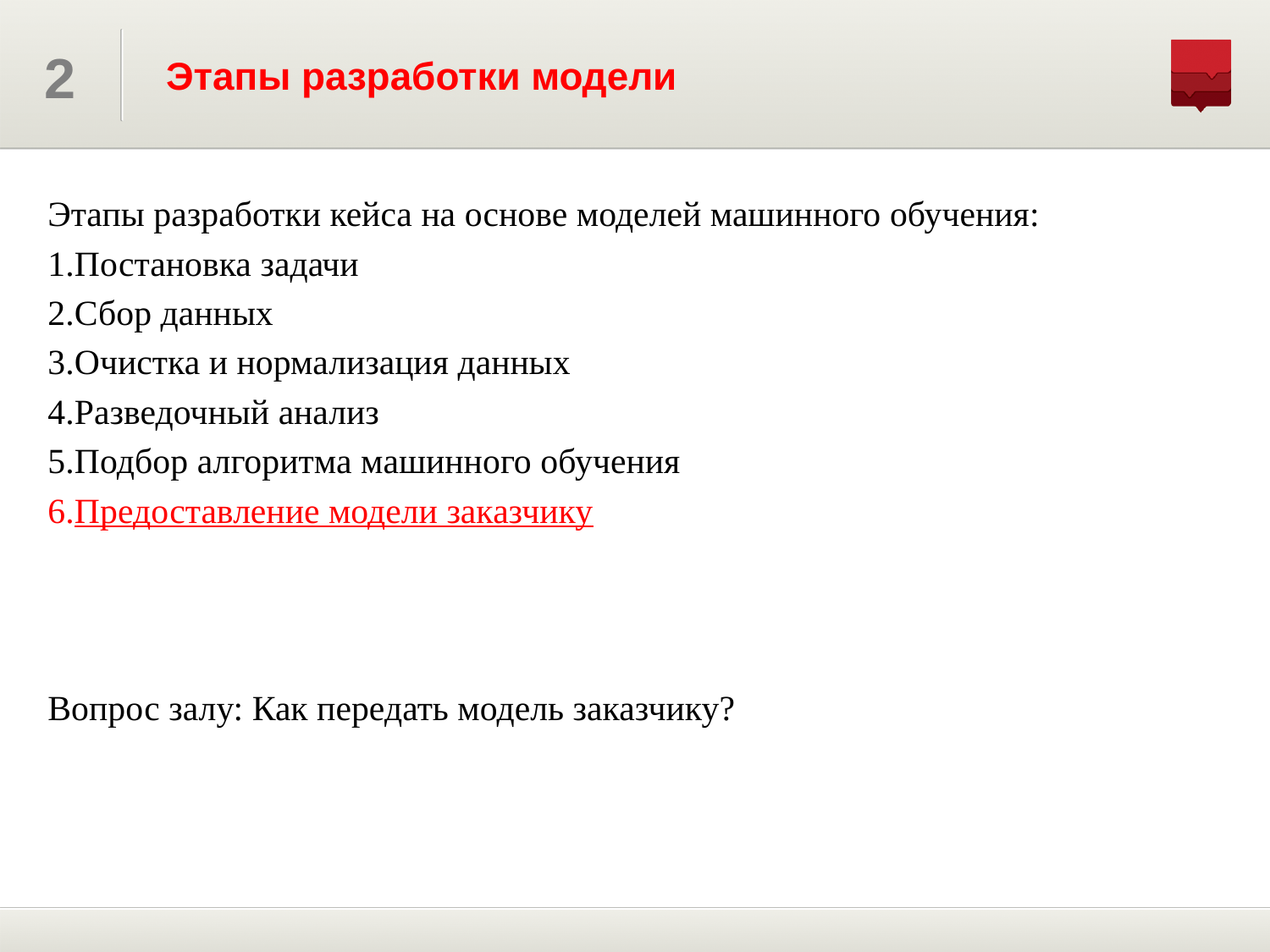

# Этапы разработки модели
Этапы разработки кейса на основе моделей машинного обучения:
Постановка задачи
Сбор данных
Очистка и нормализация данных
Разведочный анализ
Подбор алгоритма машинного обучения
Предоставление модели заказчику

Вопрос залу: Как передать модель заказчику?